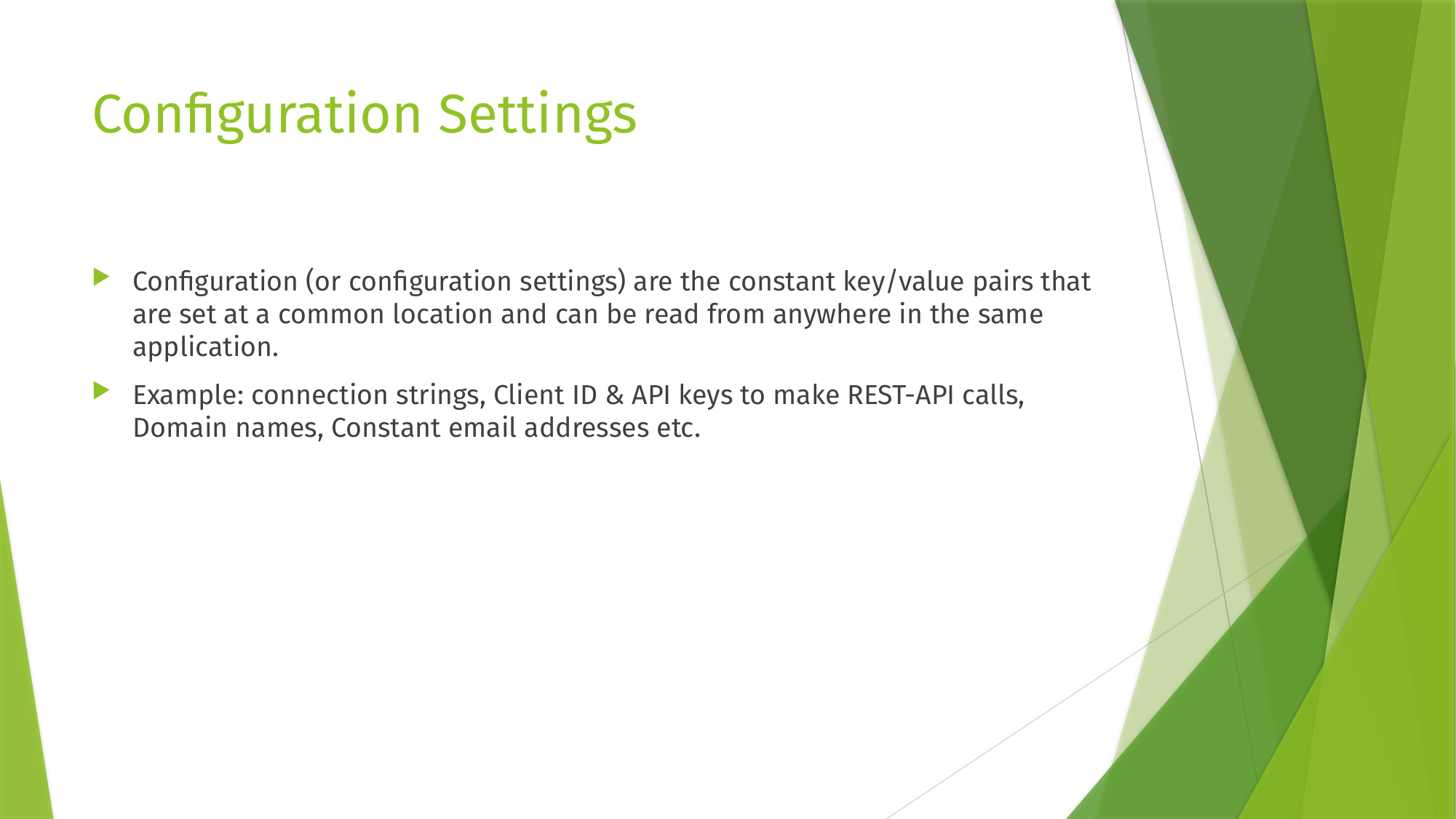

# Configuration Settings
Configuration (or configuration settings) are the constant key/value pairs that are set at a common location and can be read from anywhere in the same application.
Example: connection strings, Client ID & API keys to make REST-API calls, Domain names, Constant email addresses etc.